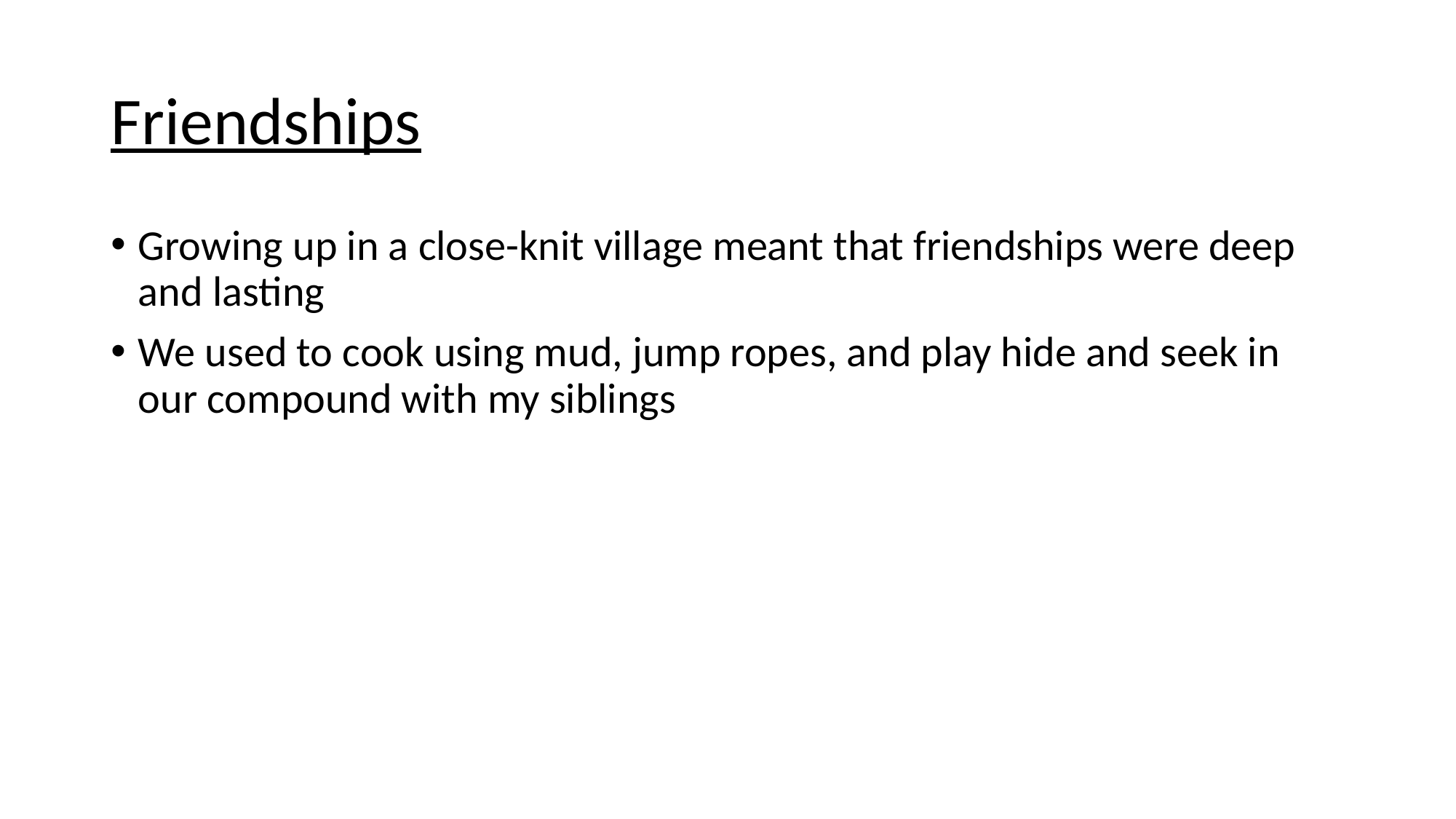

# Friendships
Growing up in a close-knit village meant that friendships were deep and lasting
We used to cook using mud, jump ropes, and play hide and seek in our compound with my siblings